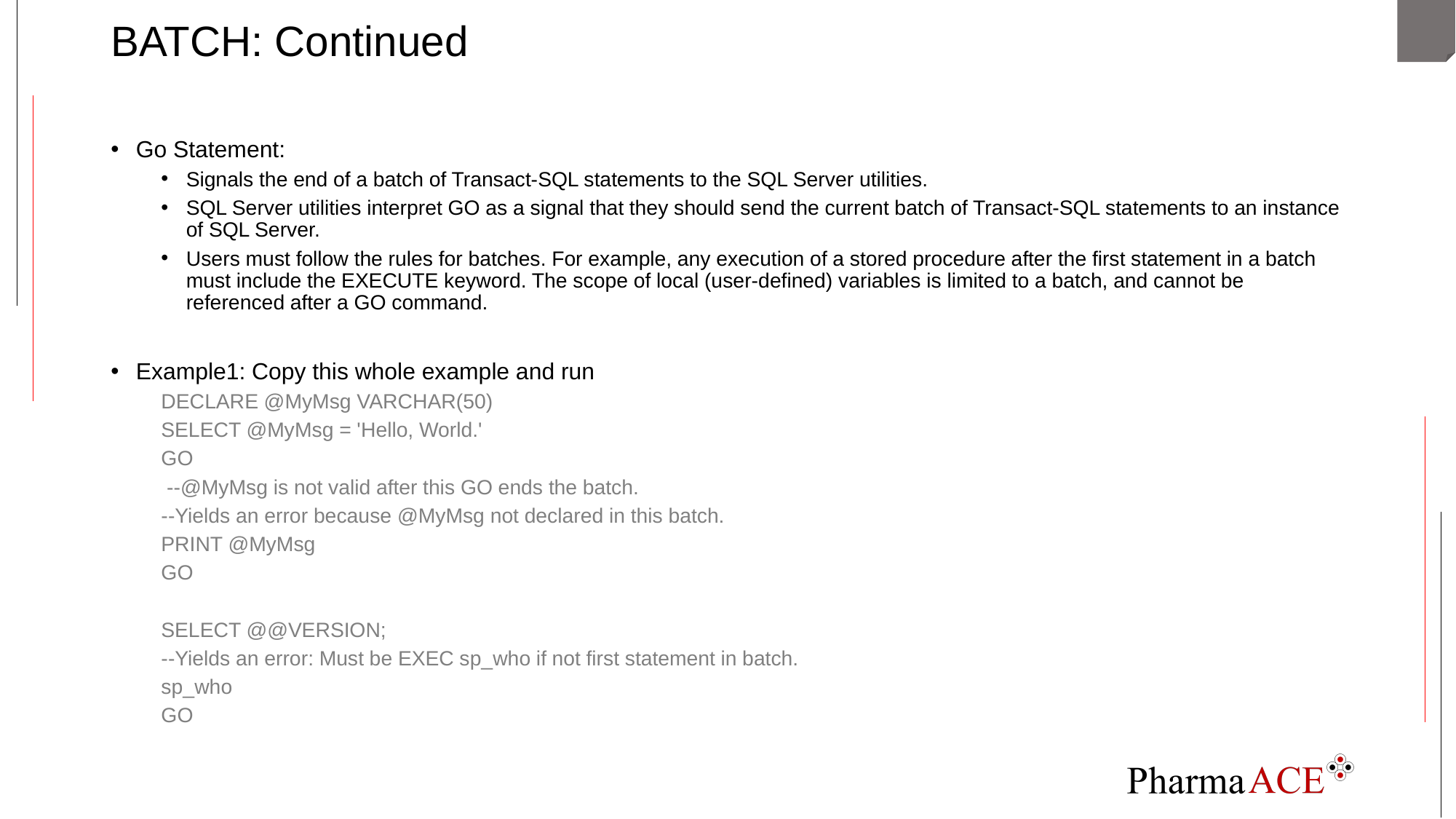

# BATCH: Continued
Go Statement:
Signals the end of a batch of Transact-SQL statements to the SQL Server utilities.
SQL Server utilities interpret GO as a signal that they should send the current batch of Transact-SQL statements to an instance of SQL Server.
Users must follow the rules for batches. For example, any execution of a stored procedure after the first statement in a batch must include the EXECUTE keyword. The scope of local (user-defined) variables is limited to a batch, and cannot be referenced after a GO command.

Example1: Copy this whole example and run
DECLARE @MyMsg VARCHAR(50)
SELECT @MyMsg = 'Hello, World.'
GO
 --@MyMsg is not valid after this GO ends the batch.
--Yields an error because @MyMsg not declared in this batch.
PRINT @MyMsg
GO

SELECT @@VERSION;
--Yields an error: Must be EXEC sp_who if not first statement in batch.
sp_who
GO